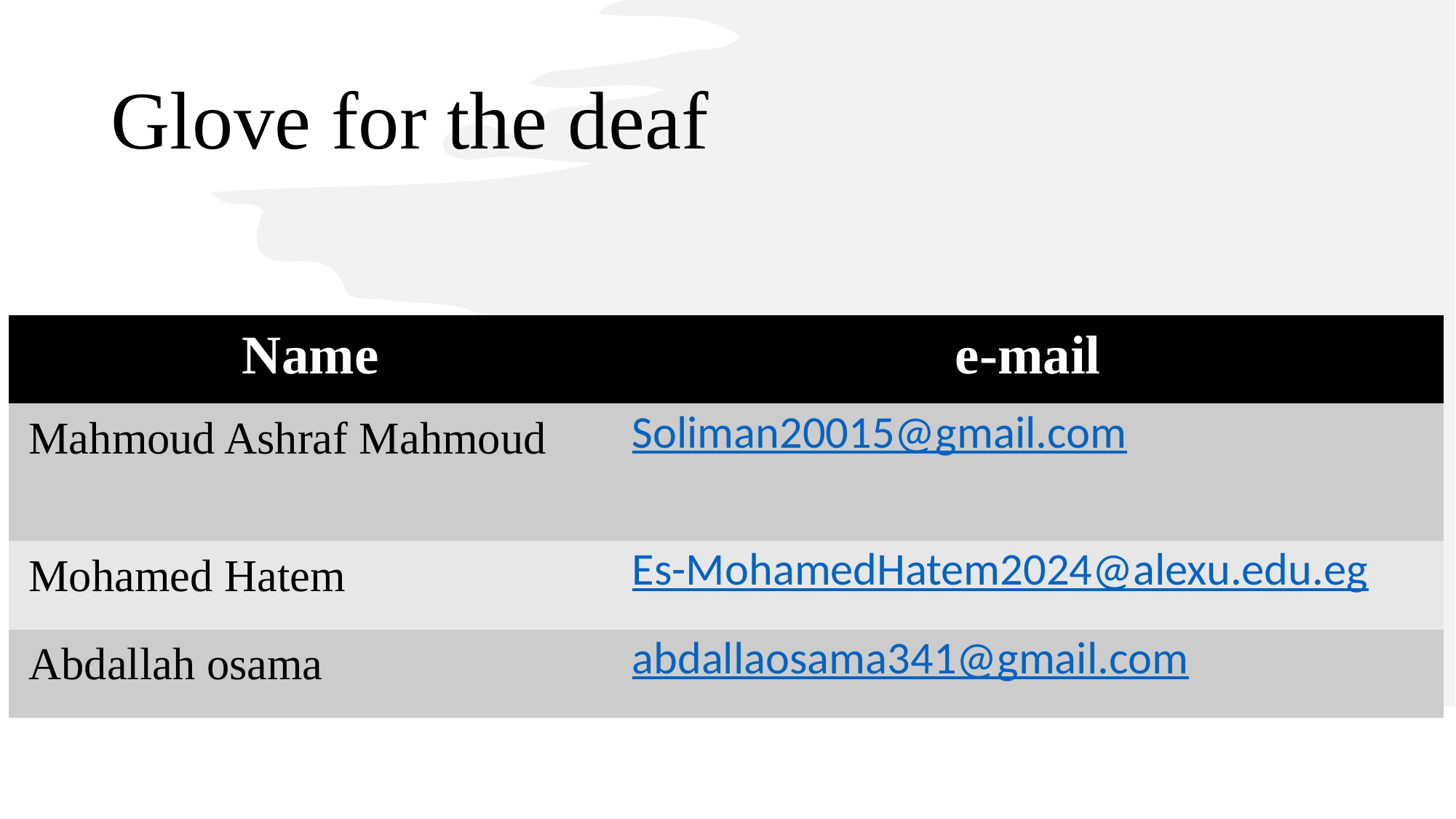

# Glove for the deaf
| Name | e-mail |
| --- | --- |
| Mahmoud Ashraf Mahmoud | Soliman20015@gmail.com |
| Mohamed Hatem | Es-MohamedHatem2024@alexu.edu.eg |
| Abdallah osama | abdallaosama341@gmail.com |